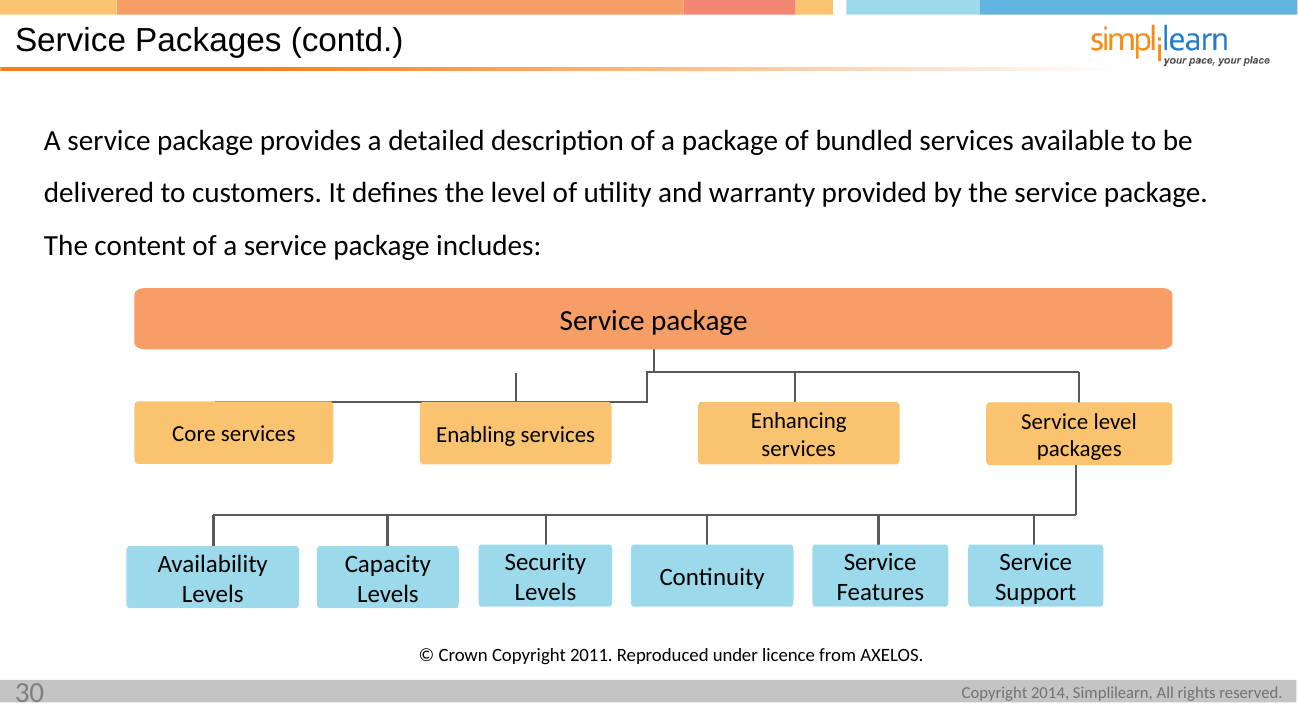

Service Packages (contd.)
A service package provides a detailed description of a package of bundled services available to be delivered to customers. It defines the level of utility and warranty provided by the service package. The content of a service package includes:
Service package
Core services
Enabling services
Enhancing services
Service level packages
Security Levels
Continuity
Service Features
Service Support
Availability Levels
Capacity Levels
© Crown Copyright 2011. Reproduced under licence from AXELOS.